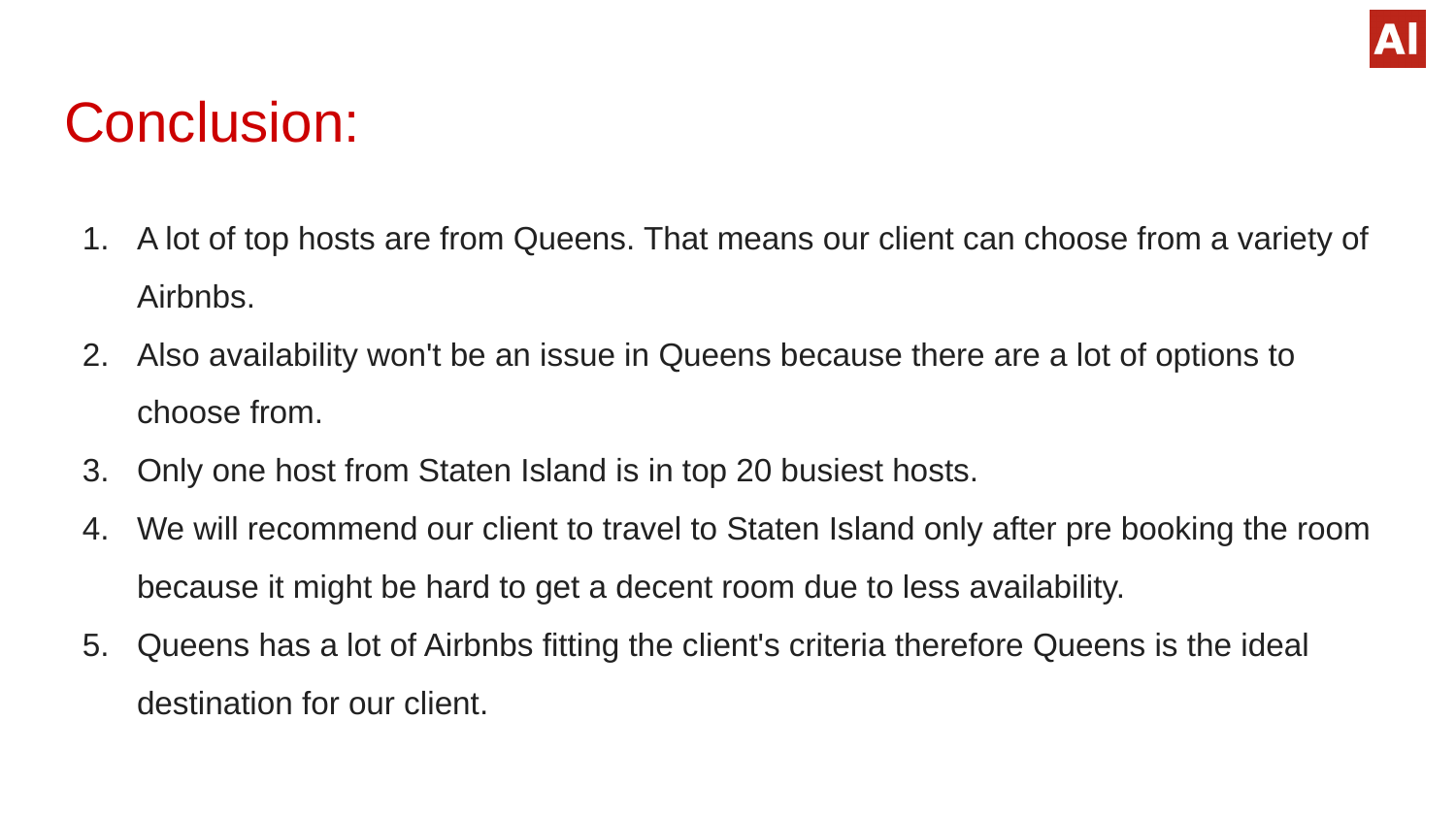

# Conclusion:
A lot of top hosts are from Queens. That means our client can choose from a variety of Airbnbs.
Also availability won't be an issue in Queens because there are a lot of options to choose from.
Only one host from Staten Island is in top 20 busiest hosts.
We will recommend our client to travel to Staten Island only after pre booking the room because it might be hard to get a decent room due to less availability.
Queens has a lot of Airbnbs fitting the client's criteria therefore Queens is the ideal destination for our client.